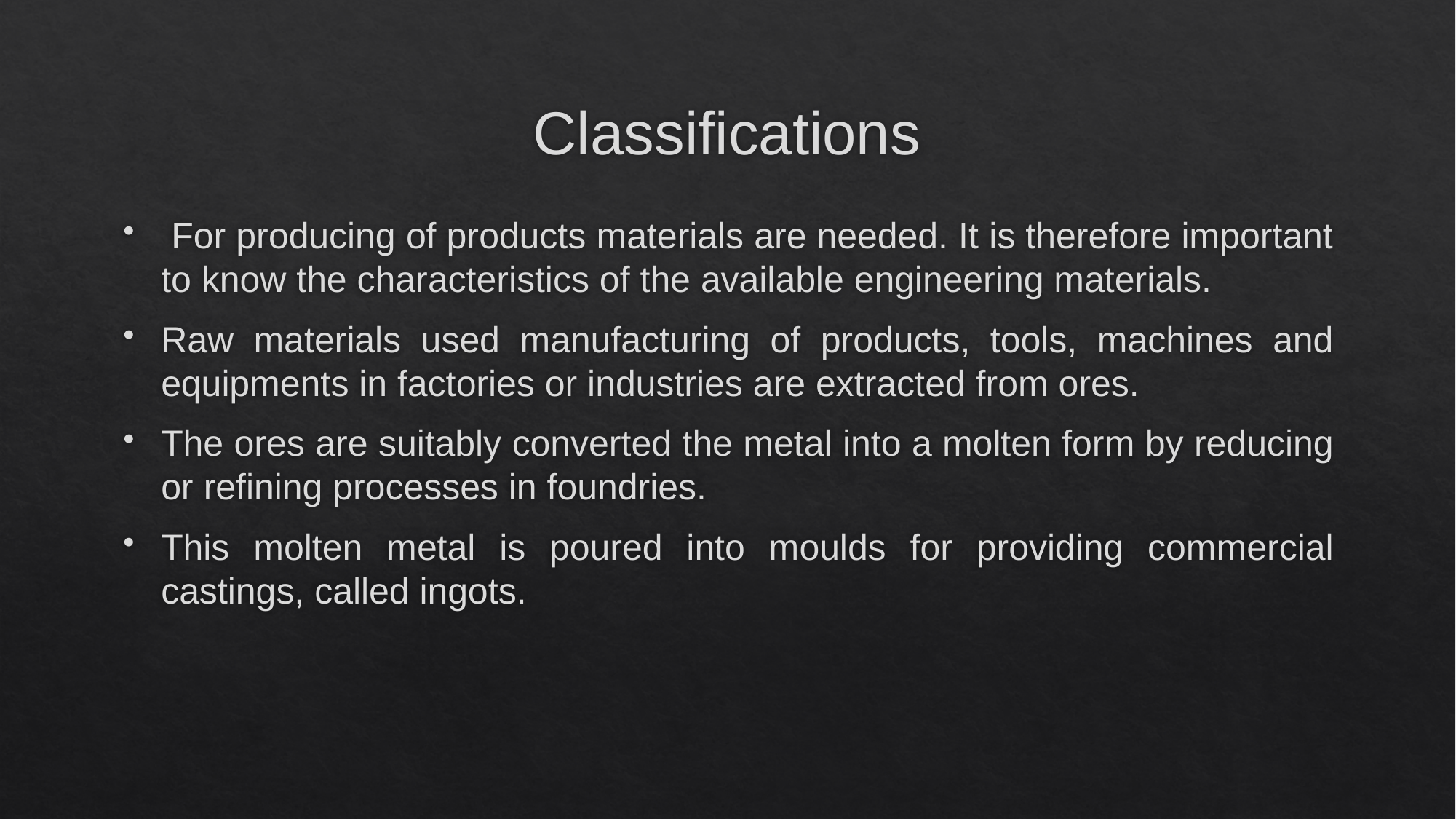

# Classifications
 For producing of products materials are needed. It is therefore important to know the characteristics of the available engineering materials.
Raw materials used manufacturing of products, tools, machines and equipments in factories or industries are extracted from ores.
The ores are suitably converted the metal into a molten form by reducing or refining processes in foundries.
This molten metal is poured into moulds for providing commercial castings, called ingots.